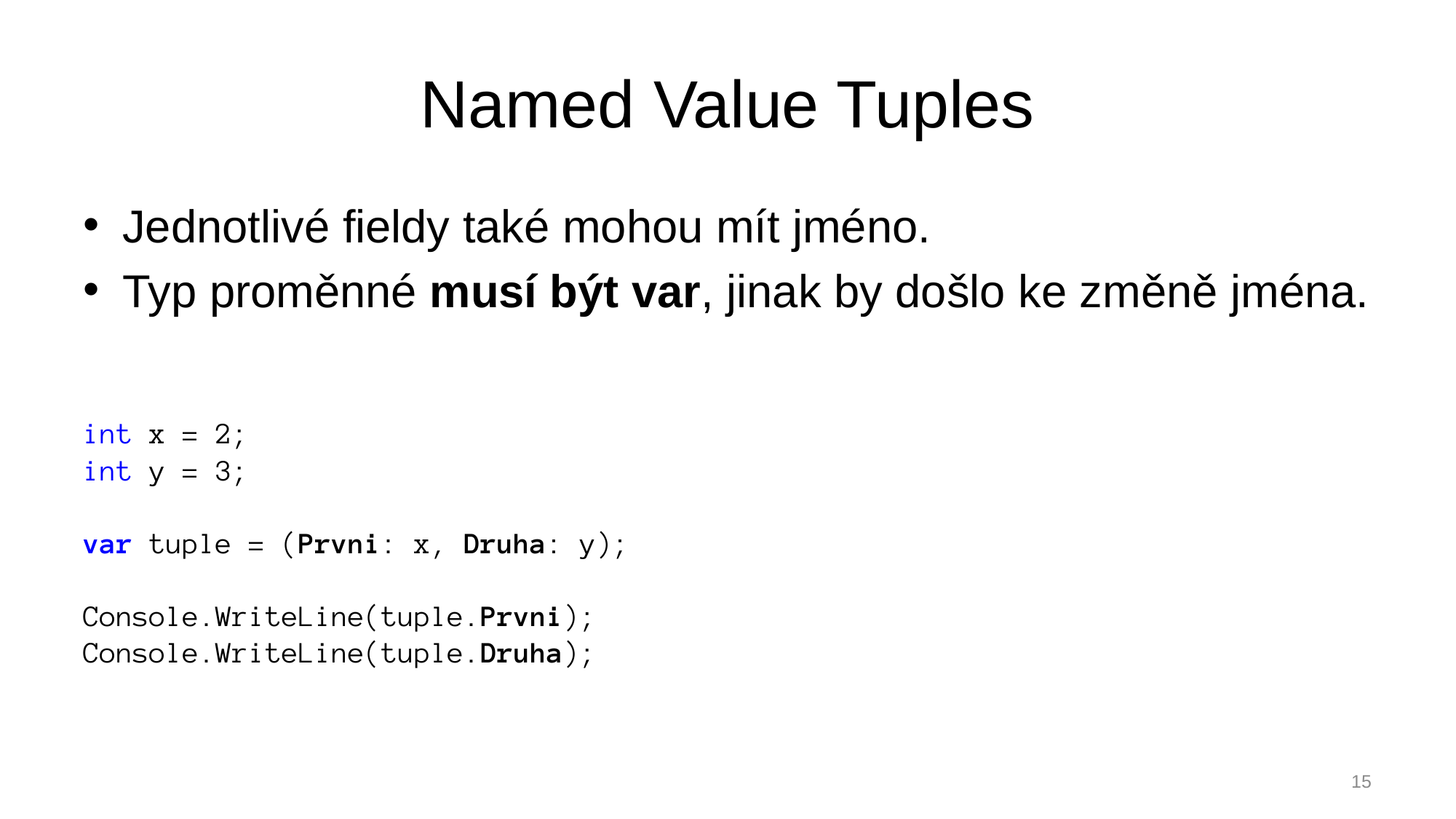

# Named Value Tuples
Jednotlivé fieldy také mohou mít jméno.
Typ proměnné musí být var, jinak by došlo ke změně jména.
int x = 2;
int y = 3;

var tuple = (Prvni: x, Druha: y);

Console.WriteLine(tuple.Prvni);
Console.WriteLine(tuple.Druha);
15